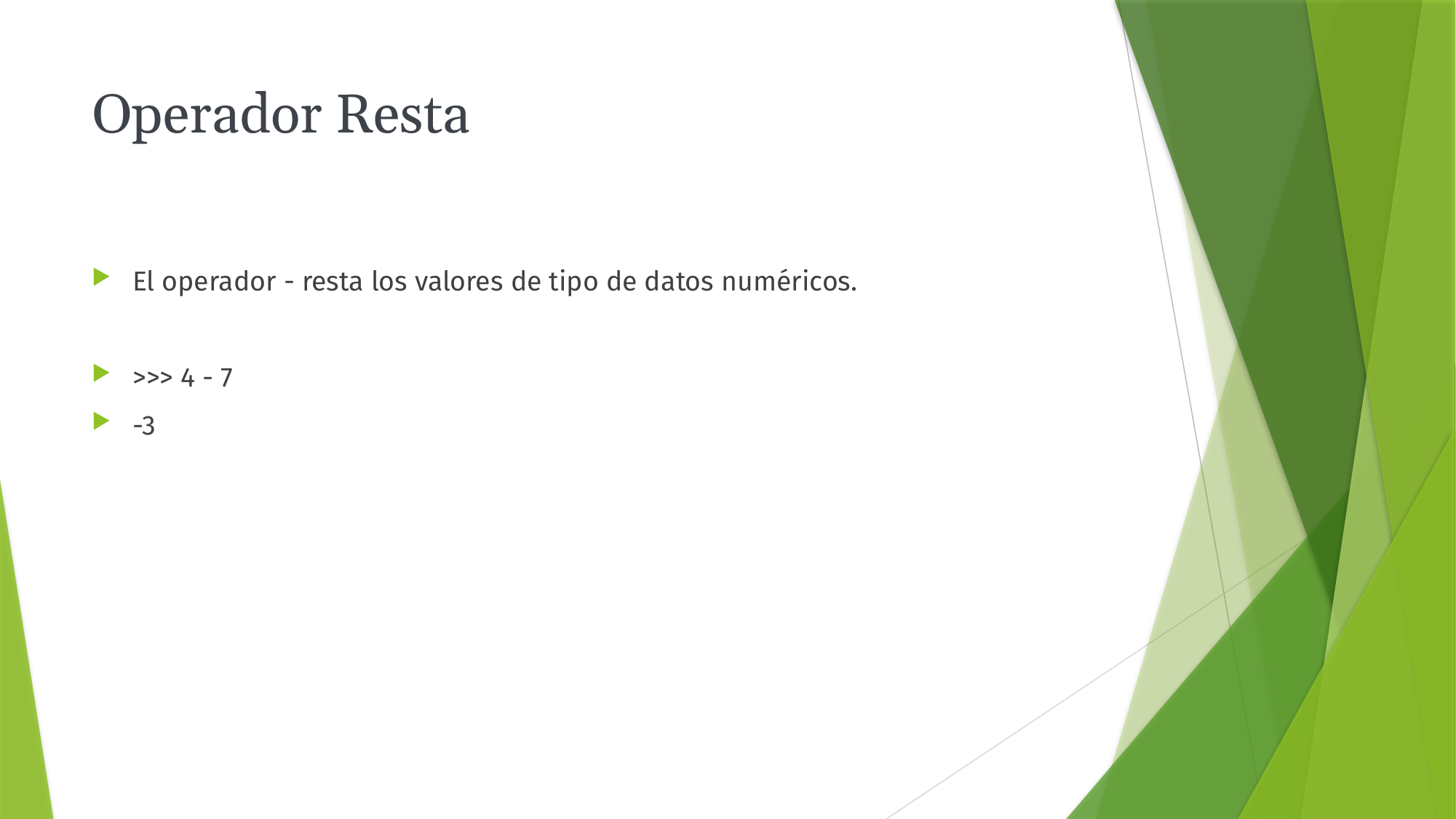

# Operador Resta
El operador - resta los valores de tipo de datos numéricos.

>>> 4 - 7
-3